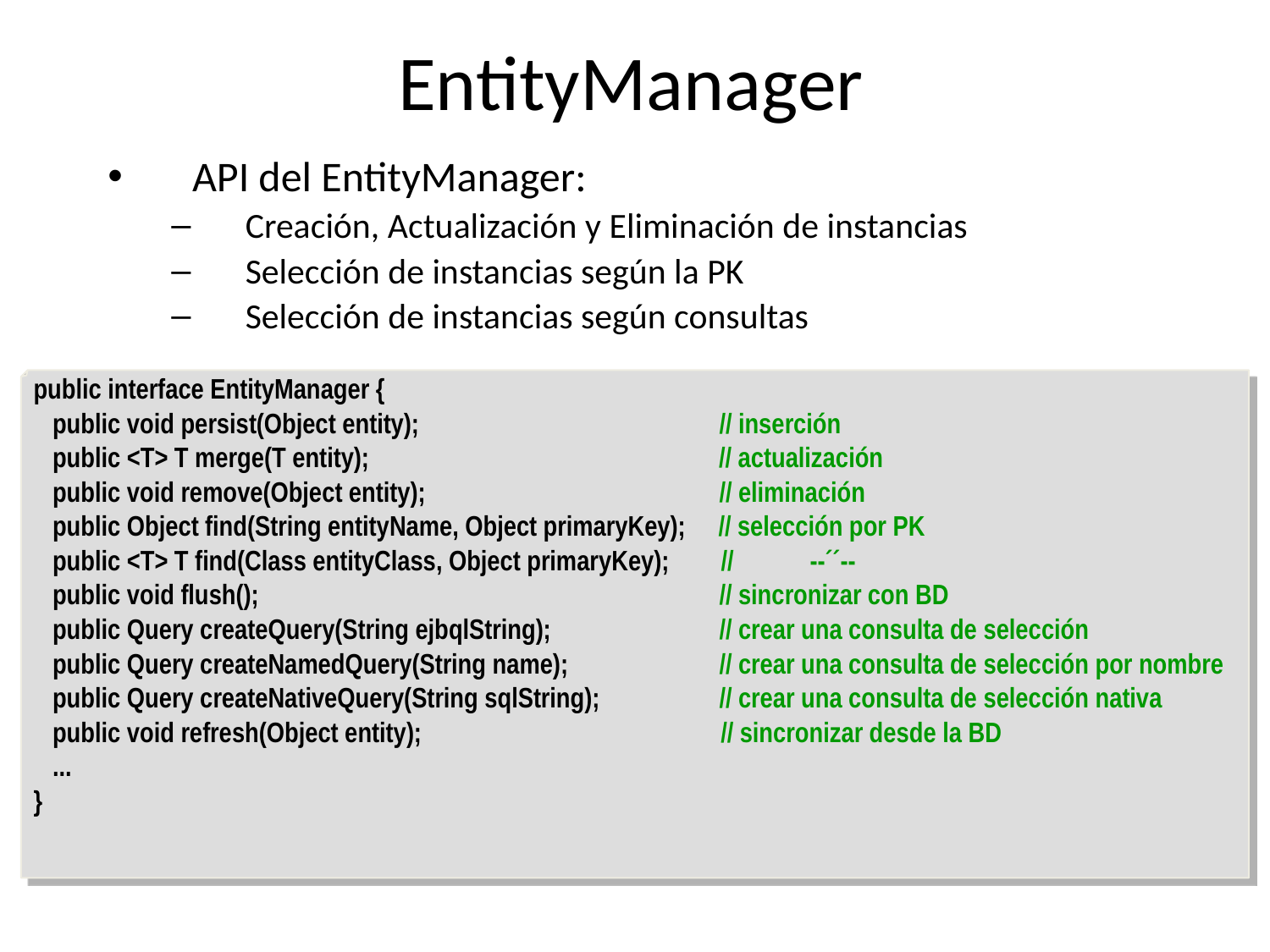

# EntityManager
API del EntityManager:
Creación, Actualización y Eliminación de instancias
Selección de instancias según la PK
Selección de instancias según consultas
public interface EntityManager {
   public void persist(Object entity);		        // inserción
   public <T> T merge(T entity);                                                       // actualización
   public void remove(Object entity);		        // eliminación
   public Object find(String entityName, Object primaryKey);     // selección por PK
   public <T> T find(Class entityClass, Object primaryKey);        //            --´´--
   public void flush();				        // sincronizar con BD
   public Query createQuery(String ejbqlString);	        // crear una consulta de selección
   public Query createNamedQuery(String name);	        // crear una consulta de selección por nombre
   public Query createNativeQuery(String sqlString);	        // crear una consulta de selección nativa
   public void refresh(Object entity);                                               // sincronizar desde la BD
   ...
}